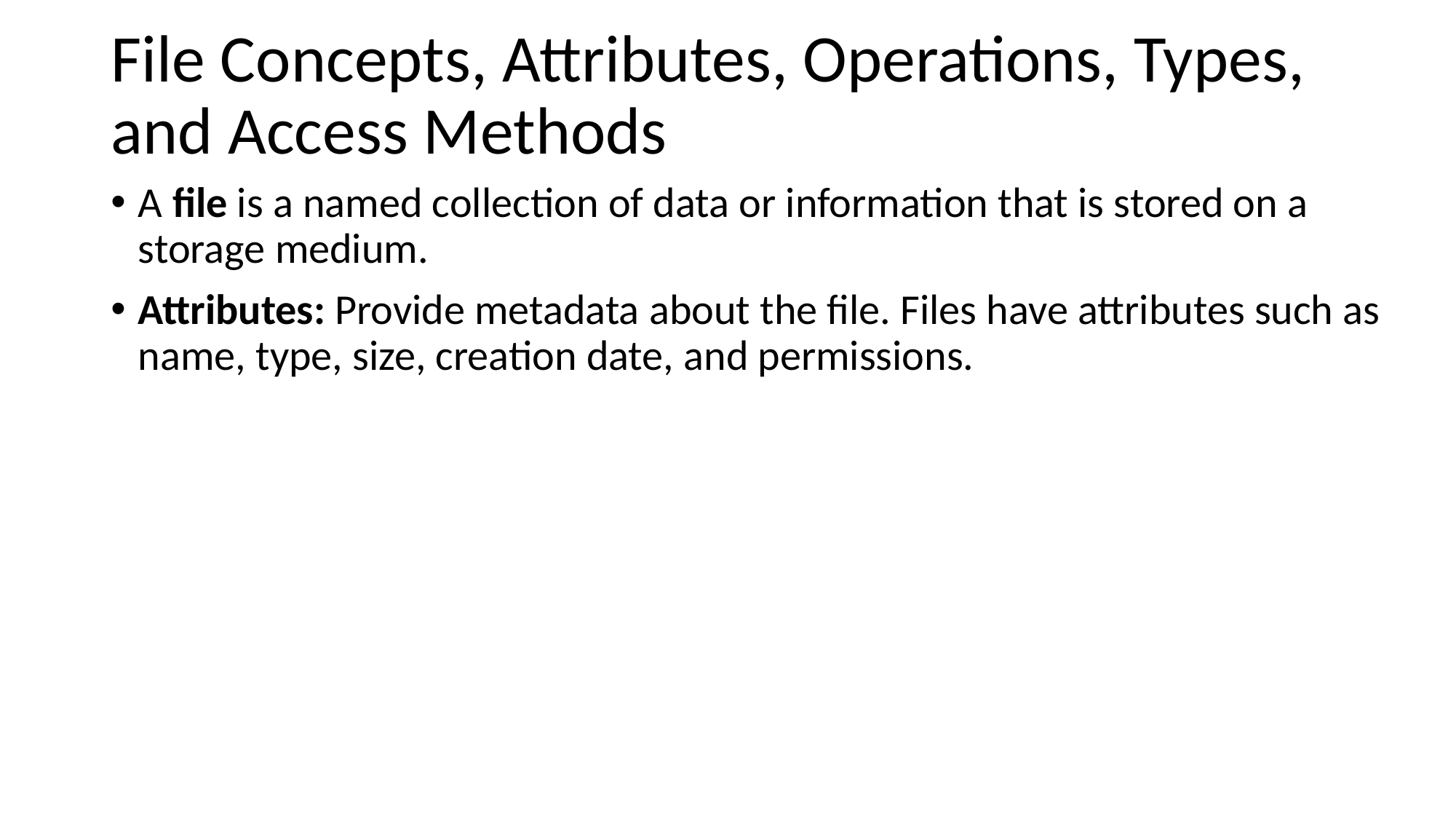

# File Concepts, Attributes, Operations, Types, and Access Methods
A file is a named collection of data or information that is stored on a storage medium.
Attributes: Provide metadata about the file. Files have attributes such as name, type, size, creation date, and permissions.